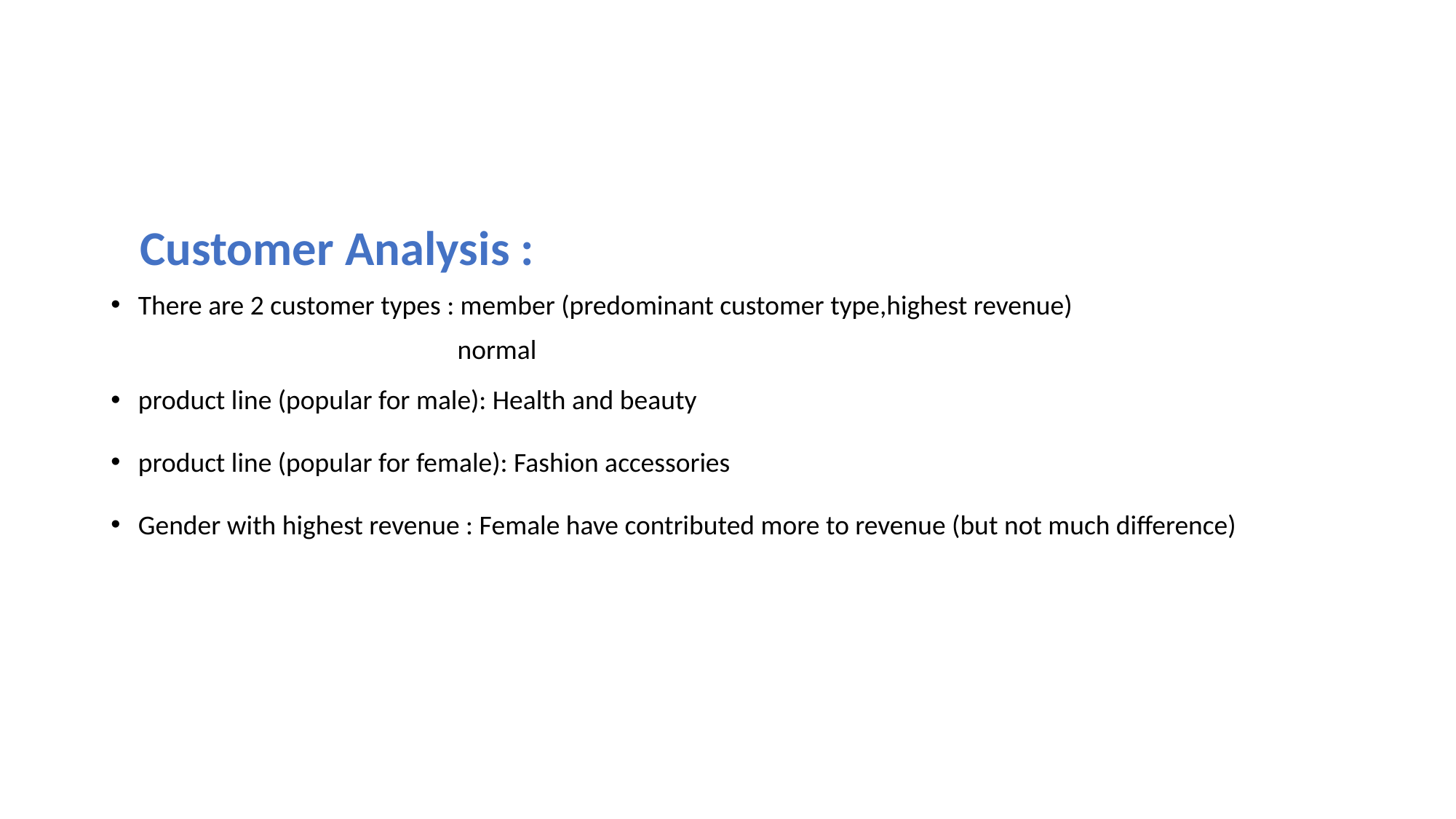

Customer Analysis :
There are 2 customer types : member (predominant customer type,highest revenue)
                                                        normal
product line (popular for male): Health and beauty
product line (popular for female): Fashion accessories
Gender with highest revenue : Female have contributed more to revenue (but not much difference)